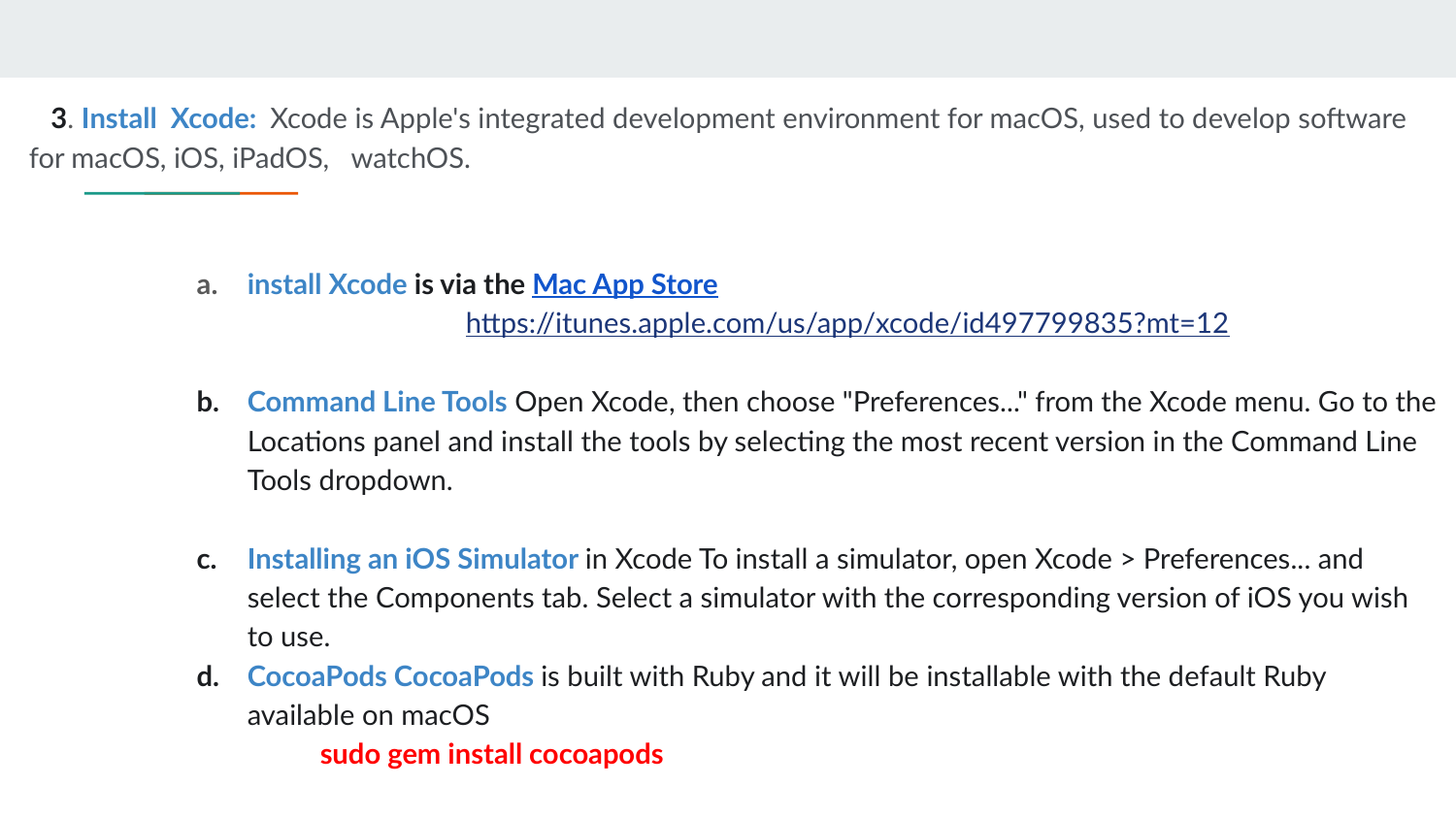

3. Install  Xcode:  Xcode is Apple's integrated development environment for macOS, used to develop software for macOS, iOS, iPadOS,   watchOS.

install Xcode is via the Mac App Store
			https://itunes.apple.com/us/app/xcode/id497799835?mt=12

Command Line Tools Open Xcode, then choose "Preferences..." from the Xcode menu. Go to the Locations panel and install the tools by selecting the most recent version in the Command Line Tools dropdown.

Installing an iOS Simulator in Xcode To install a simulator, open Xcode > Preferences... and select the Components tab. Select a simulator with the corresponding version of iOS you wish to use.
CocoaPods CocoaPods is built with Ruby and it will be installable with the default Ruby available on macOS
sudo gem install cocoapods